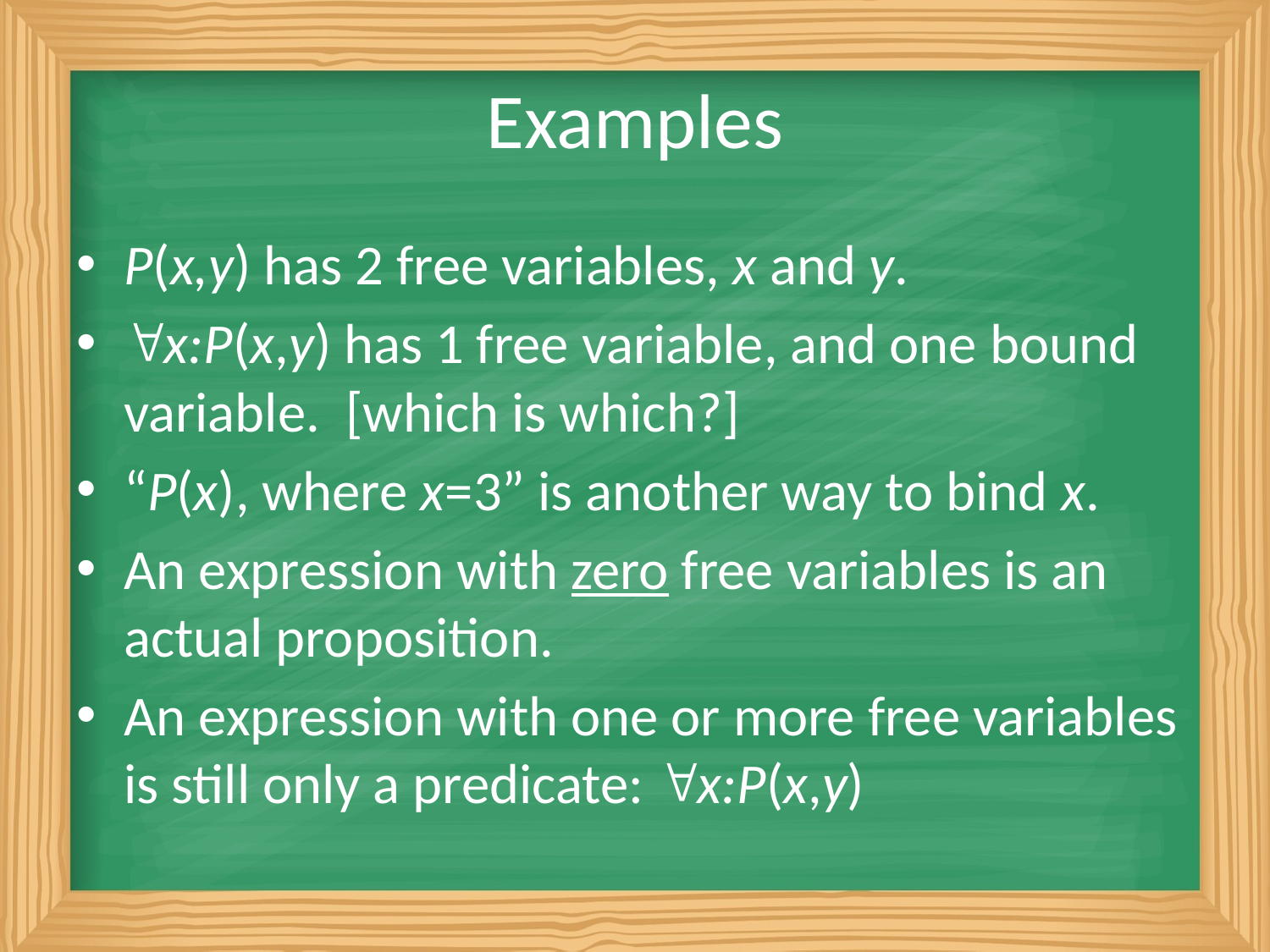

# Examples
P(x,y) has 2 free variables, x and y.
∀x:P(x,y) has 1 free variable, and one bound variable.  [which is which?]
“P(x), where x=3” is another way to bind x.
An expression with zero free variables is an actual proposition.
An expression with one or more free variables is still only a predicate: ∀x:P(x,y)